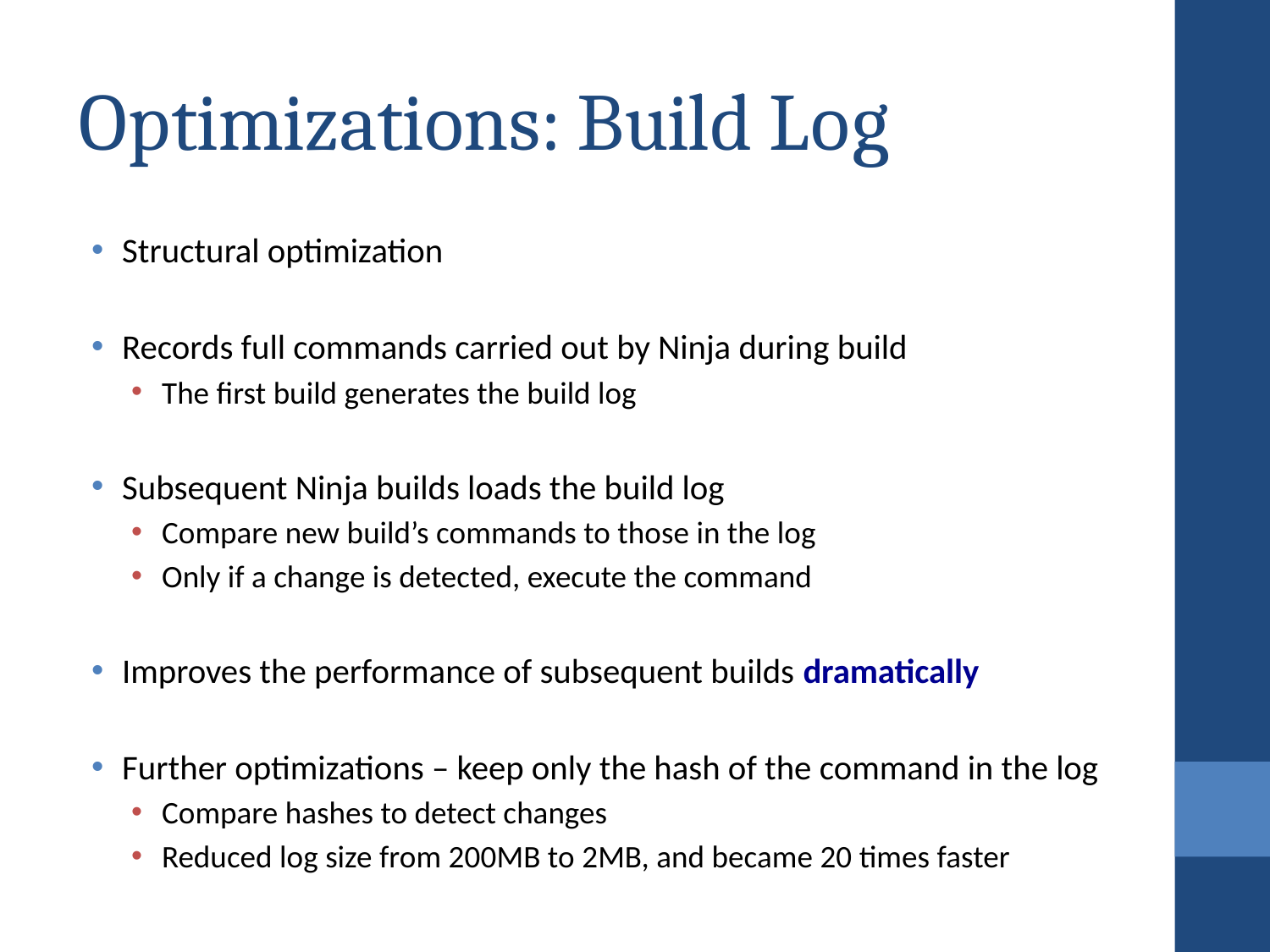

# Optimizations: Build Log
Structural optimization

Records full commands carried out by Ninja during build
The first build generates the build log

Subsequent Ninja builds loads the build log
Compare new build’s commands to those in the log
Only if a change is detected, execute the command

Improves the performance of subsequent builds dramatically

Further optimizations – keep only the hash of the command in the log
Compare hashes to detect changes
Reduced log size from 200MB to 2MB, and became 20 times faster